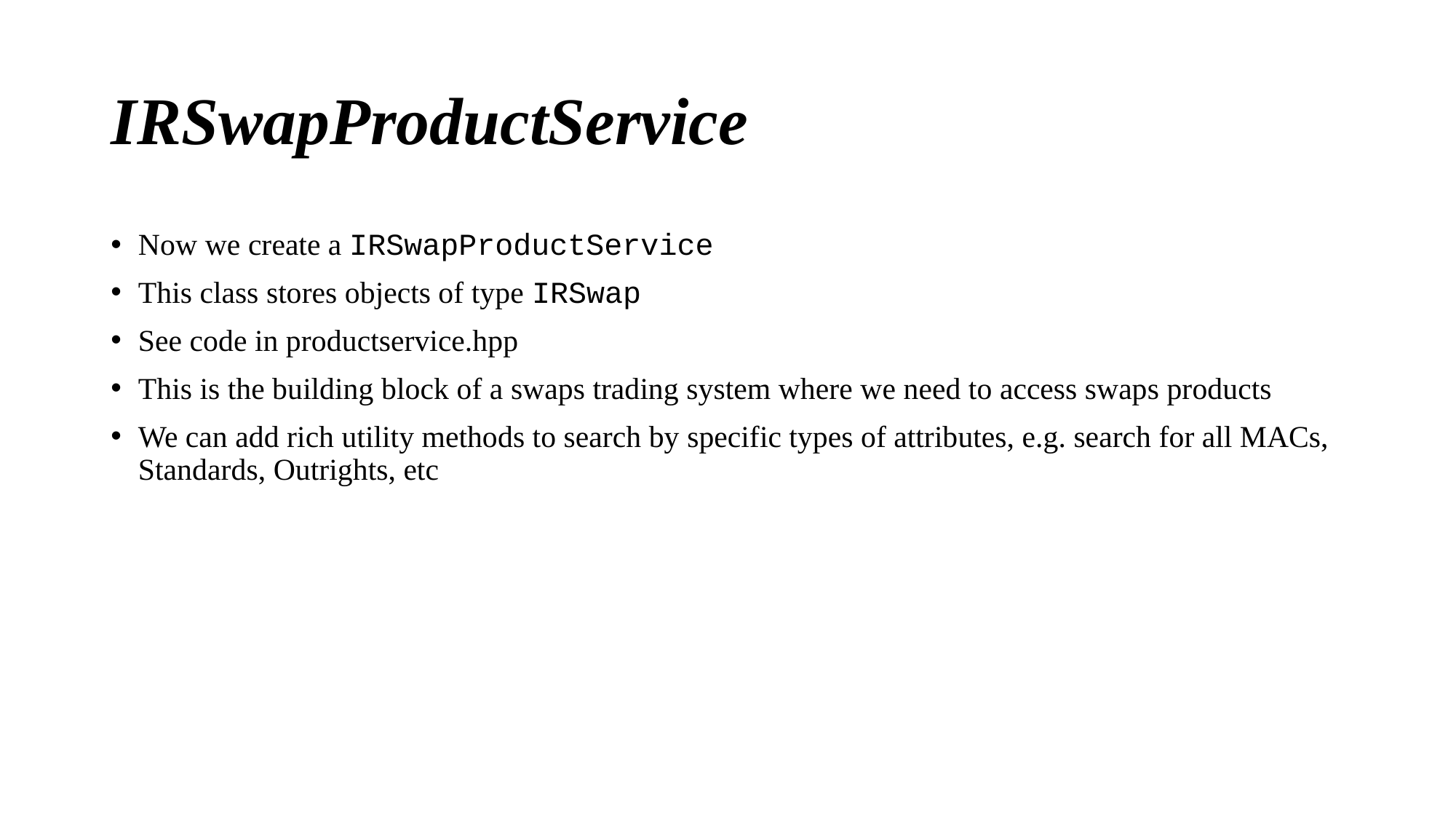

# IRSwapProductService
Now we create a IRSwapProductService
This class stores objects of type IRSwap
See code in productservice.hpp
This is the building block of a swaps trading system where we need to access swaps products
We can add rich utility methods to search by specific types of attributes, e.g. search for all MACs, Standards, Outrights, etc